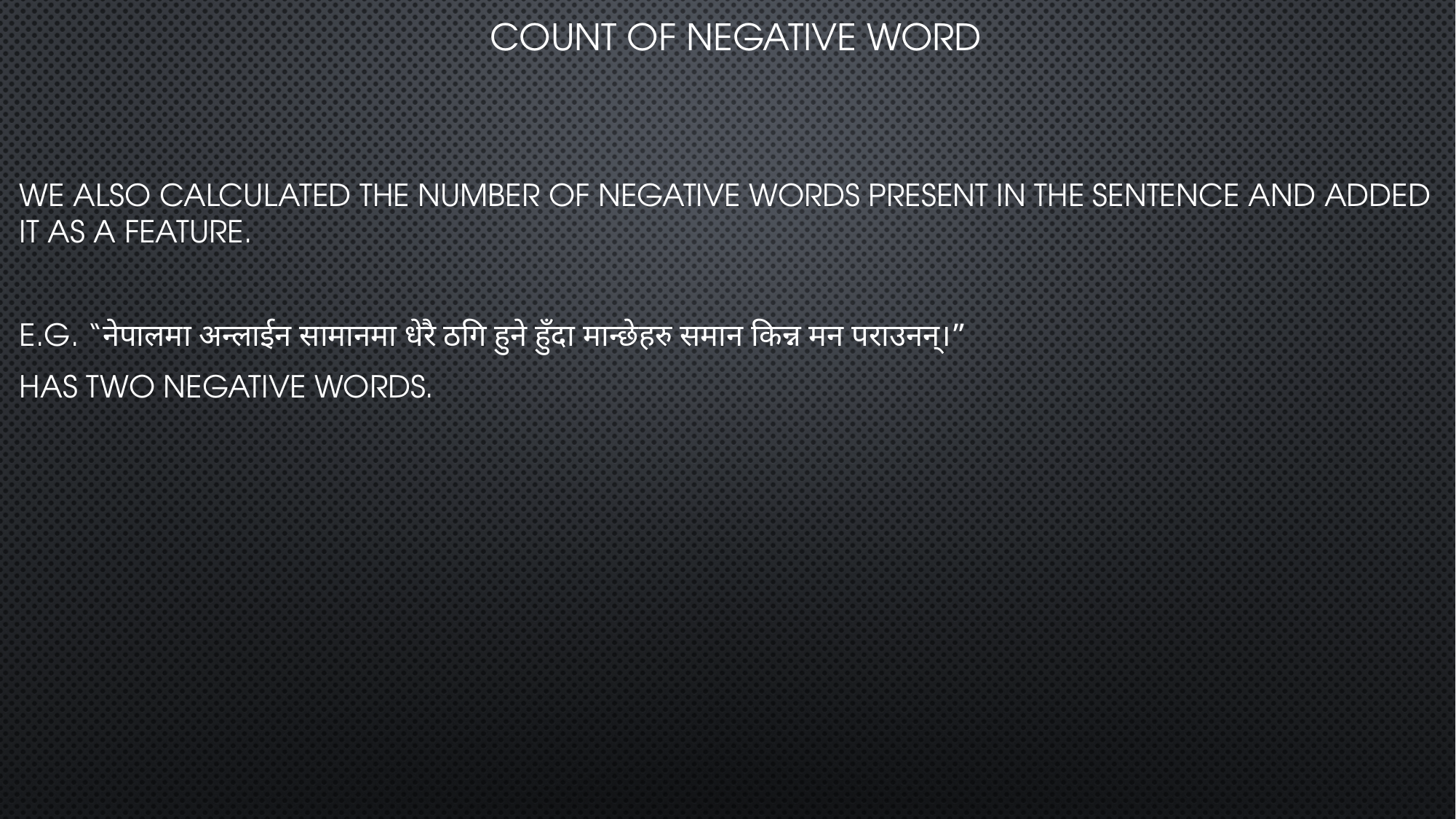

Count of Negative word

We also calculated the number of negative words present in the sentence and added it as a feature.

E.g. “नेपालमा अन्लाईन सामानमा धेरै ठगि हुने हुँदा मान्छेहरु समान किन्न मन पराउनन्।”
has two negative words.